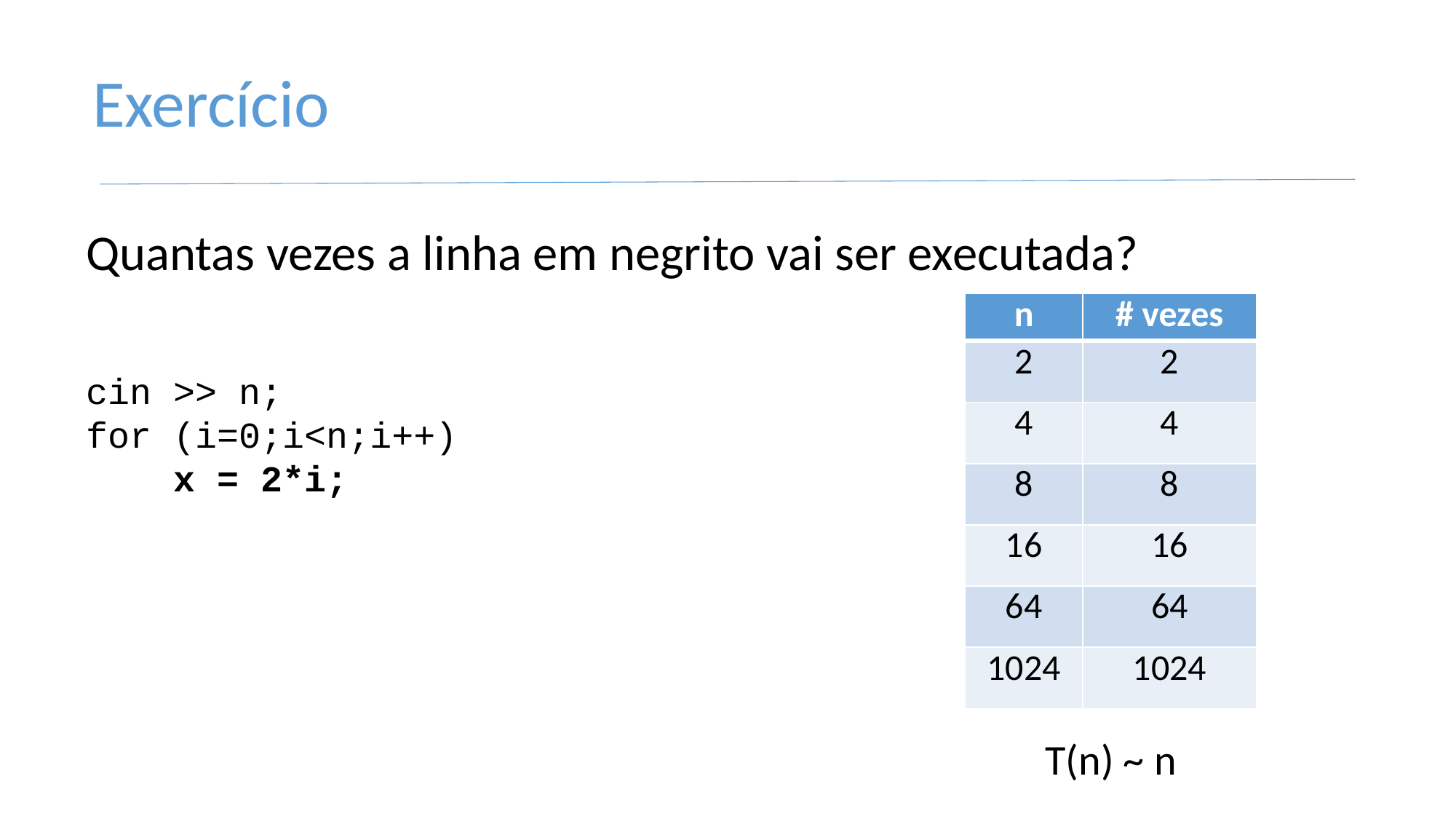

# Exercício
Quantas vezes a linha em negrito vai ser executada?

cin >> n;
for (i=0;i<n;i++)
    x = 2*i;
| n | # vezes |
| --- | --- |
| 2 | 2 |
| 4 | 4 |
| 8 | 8 |
| 16 | 16 |
| 64 | 64 |
| 1024 | 1024 |
T(n) ~ n